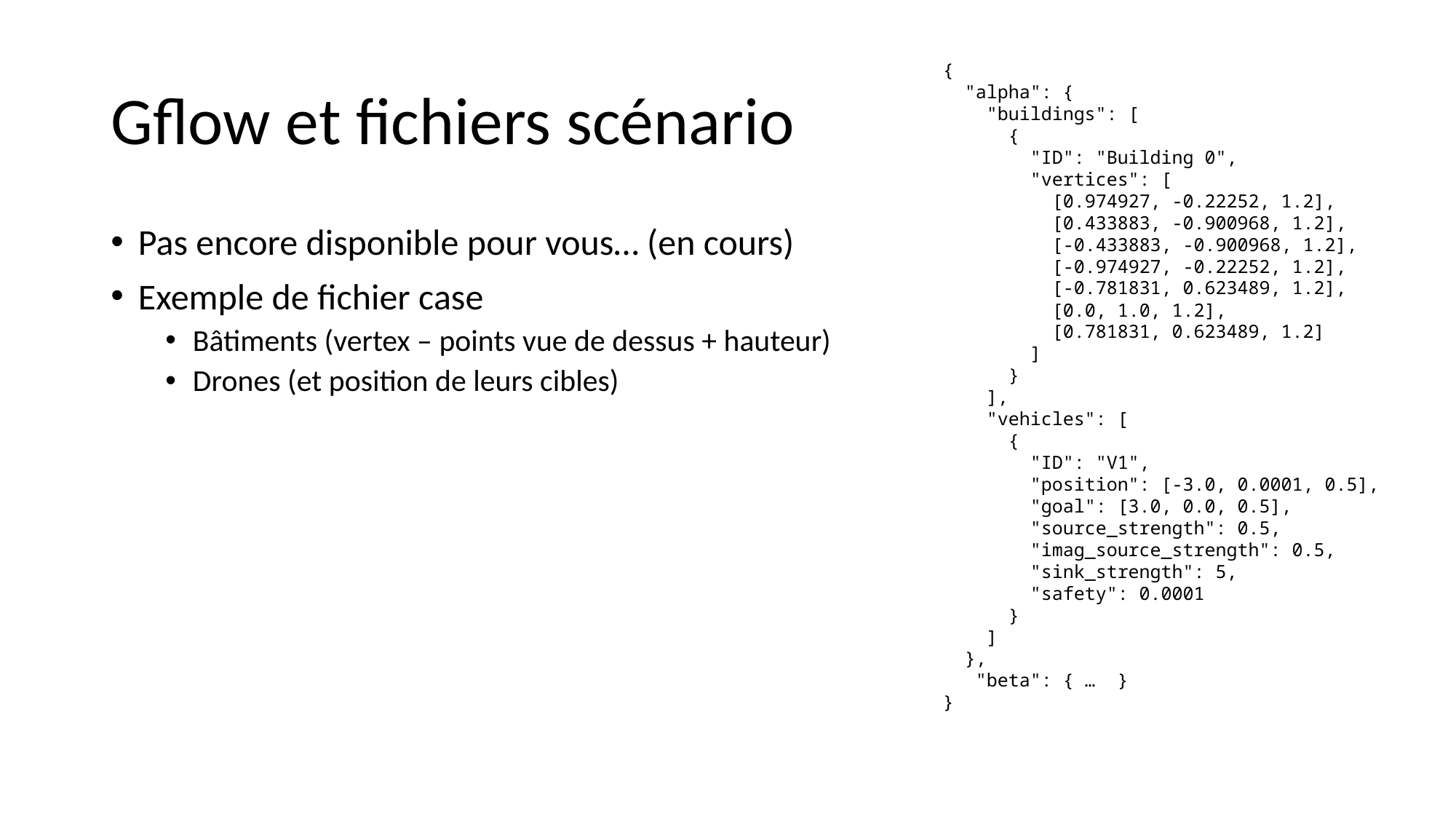

# Gflow et fichiers scénario
{
  "alpha": {
    "buildings": [
      {
        "ID": "Building 0",
        "vertices": [
          [0.974927, -0.22252, 1.2],
          [0.433883, -0.900968, 1.2],
          [-0.433883, -0.900968, 1.2],
          [-0.974927, -0.22252, 1.2],
          [-0.781831, 0.623489, 1.2],
          [0.0, 1.0, 1.2],
          [0.781831, 0.623489, 1.2]
        ]
      }
    ],
    "vehicles": [
      {
        "ID": "V1",
        "position": [-3.0, 0.0001, 0.5],
        "goal": [3.0, 0.0, 0.5],
        "source_strength": 0.5,
        "imag_source_strength": 0.5,
        "sink_strength": 5,
        "safety": 0.0001
      }
    ]
  },
   "beta": { …  }
}

Pas encore disponible pour vous… (en cours)
Exemple de fichier case
Bâtiments (vertex – points vue de dessus + hauteur)
Drones (et position de leurs cibles)